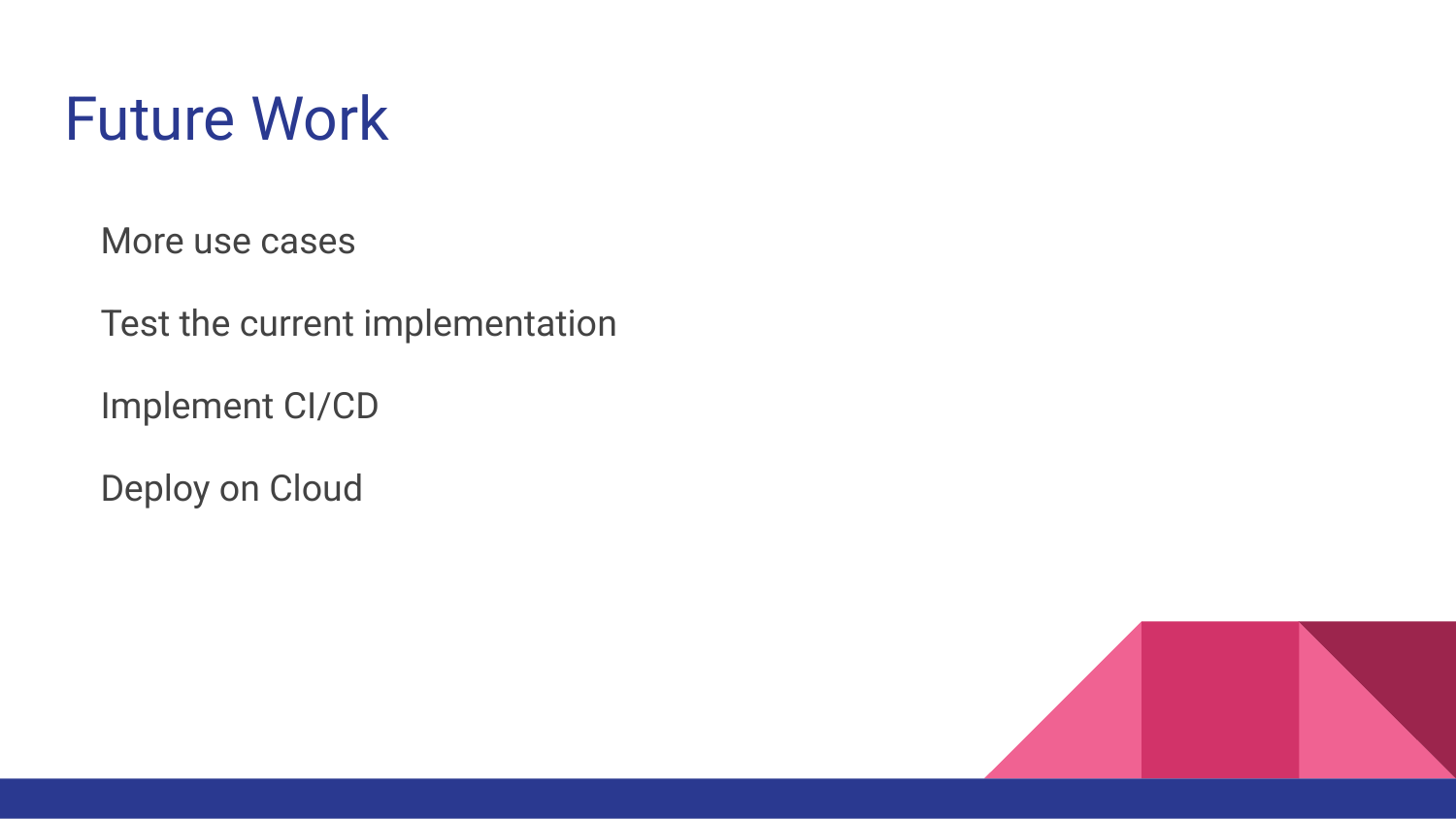

# Future Work
More use cases
Test the current implementation
Implement CI/CD
Deploy on Cloud